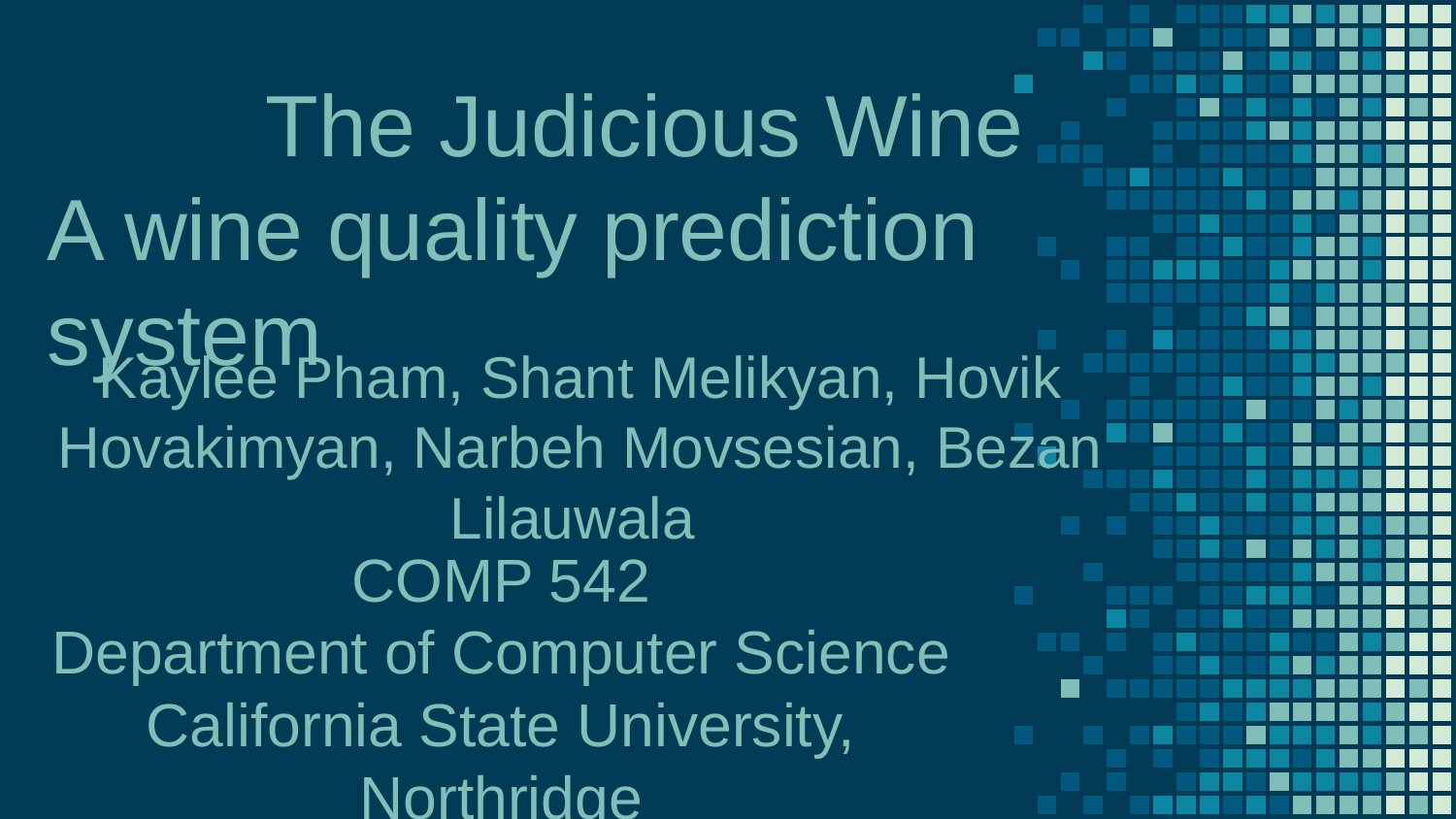

# The Judicious Wine
A wine quality prediction system
Kaylee Pham, Shant Melikyan, Hovik Hovakimyan, Narbeh Movsesian, Bezan Lilauwala

COMP 542
Department of Computer Science
California State University, Northridge